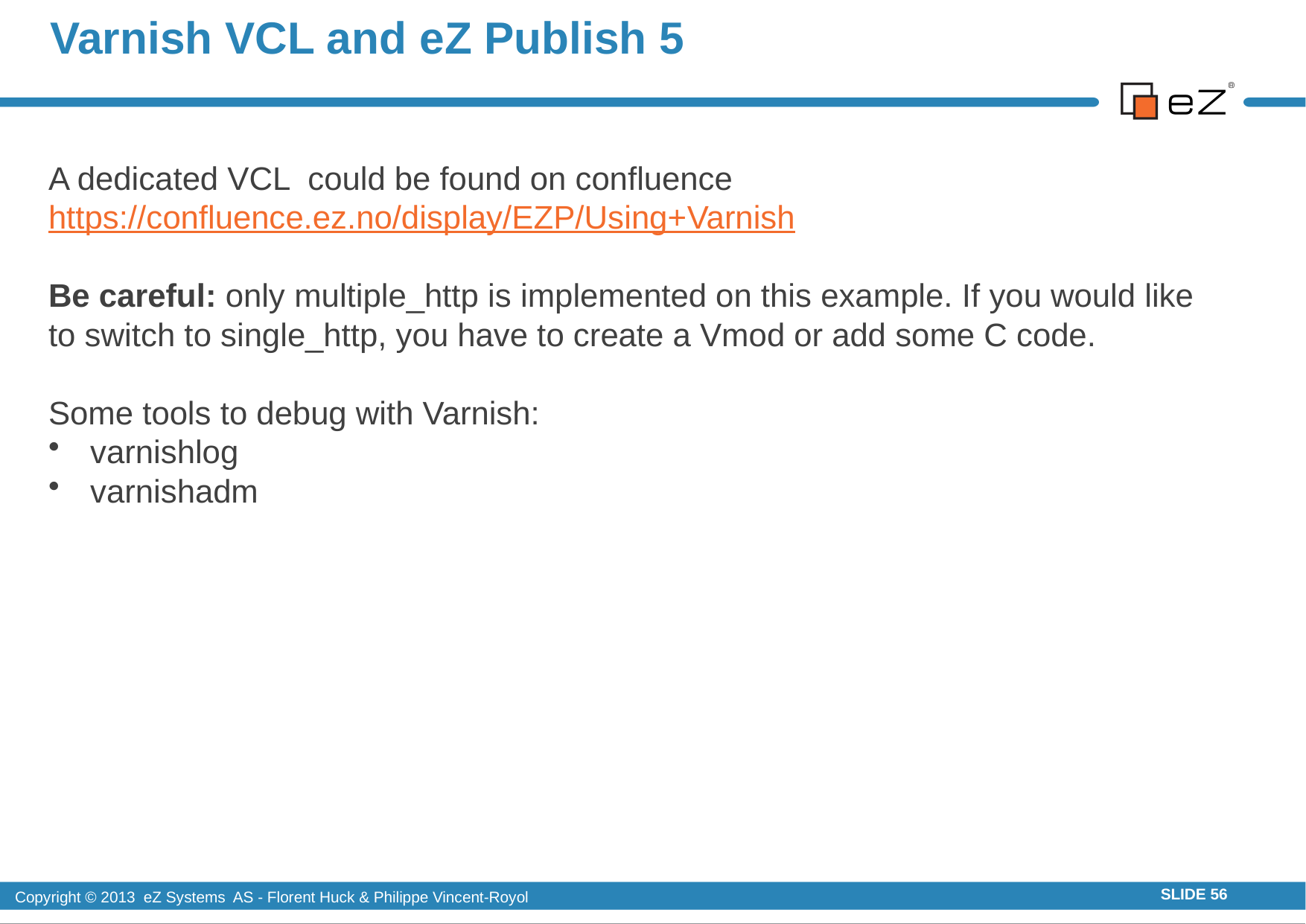

# Varnish VCL and eZ Publish 5

A dedicated VCL  could be found on confluence https://confluence.ez.no/display/EZP/Using+Varnish

Be careful: only multiple_http is implemented on this example. If you would like to switch to single_http, you have to create a Vmod or add some C code.

Some tools to debug with Varnish:
varnishlog
varnishadm

SLIDE 56